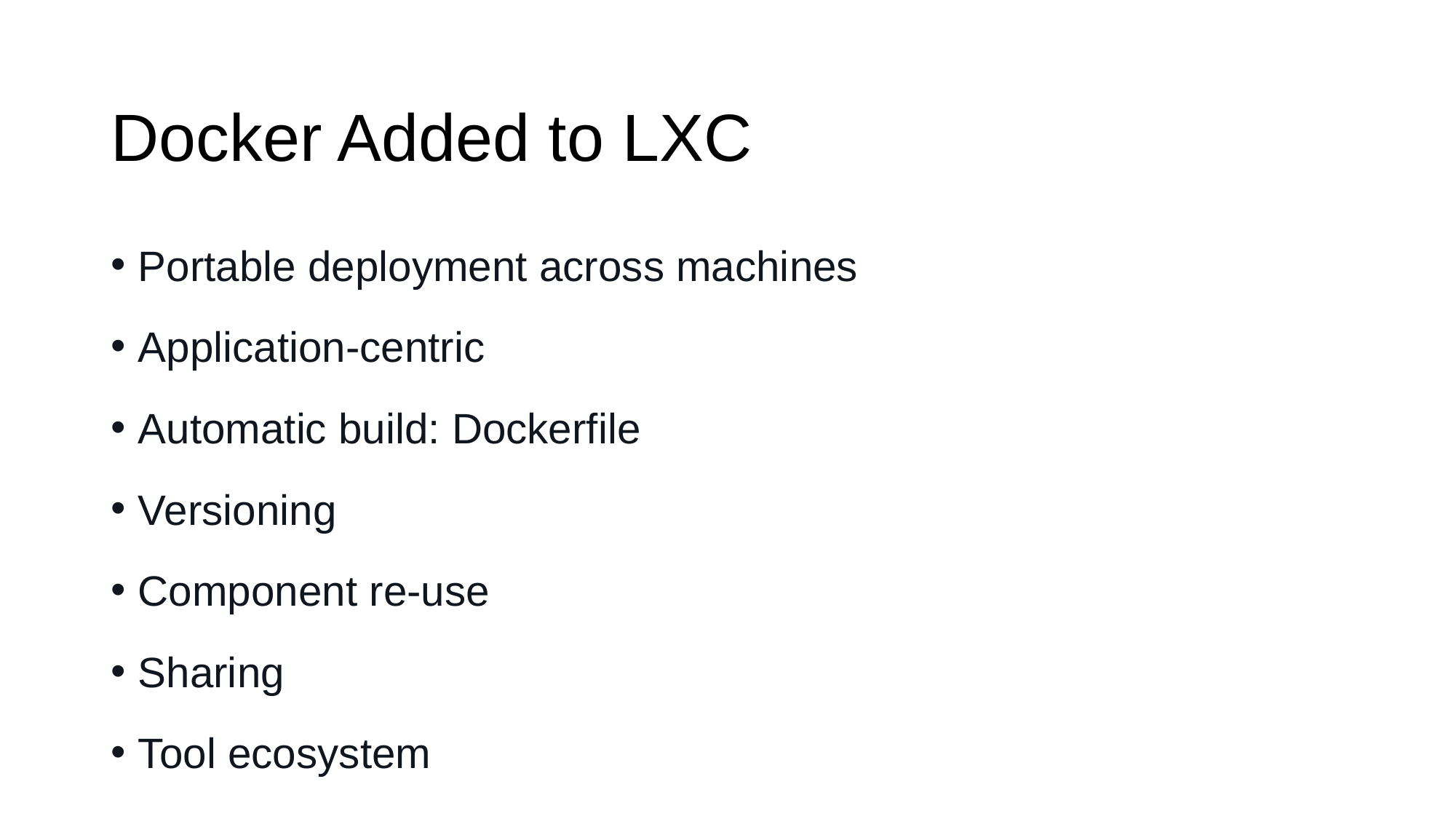

# Docker Added to LXC
Portable deployment across machines
Application-centric
Automatic build: Dockerfile
Versioning
Component re-use
Sharing
Tool ecosystem